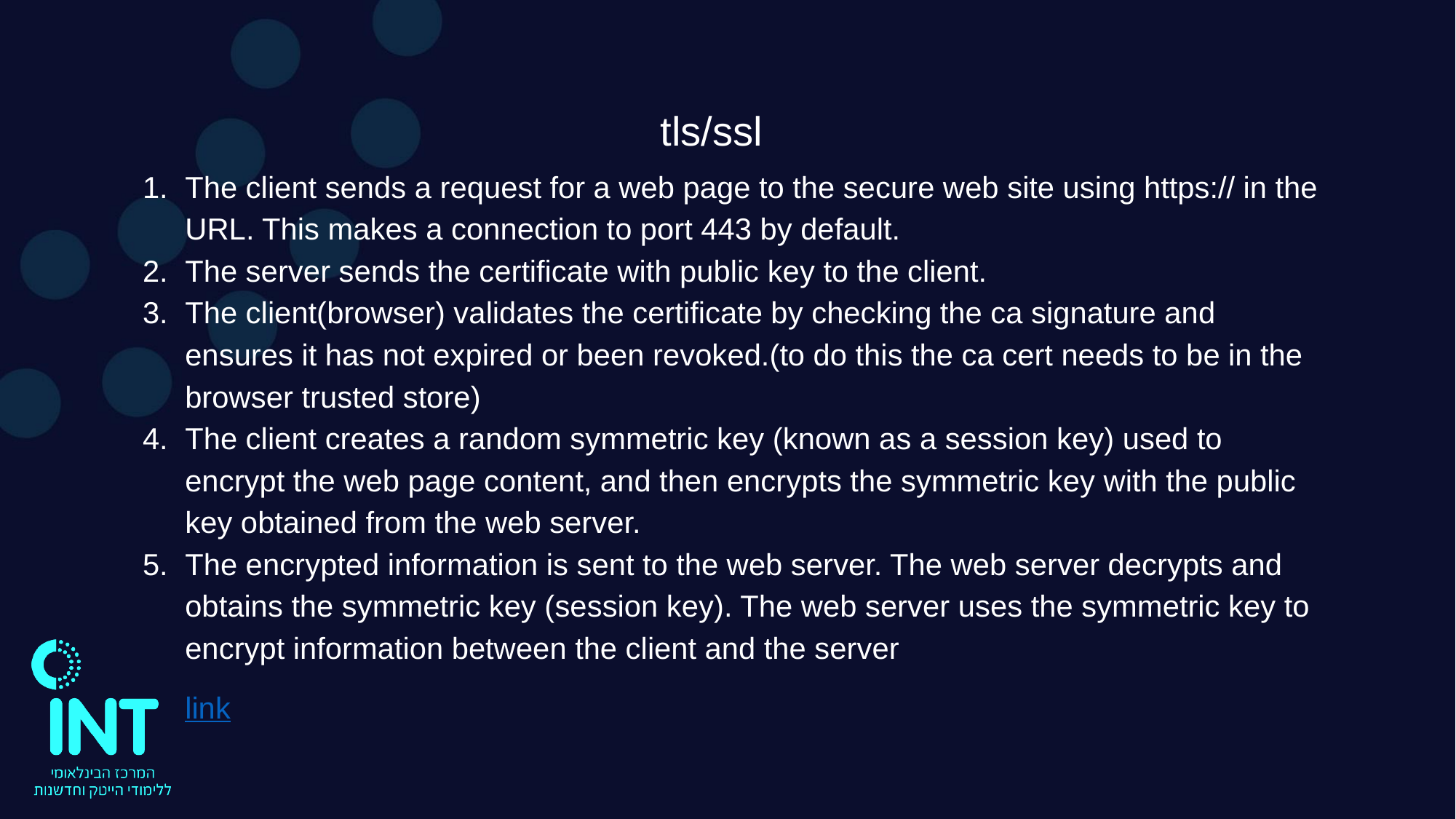

tls/ssl
The client sends a request for a web page to the secure web site using https:// in the URL. This makes a connection to port 443 by default.
The server sends the certificate with public key to the client.
The client(browser) validates the certificate by checking the ca signature and ensures it has not expired or been revoked.(to do this the ca cert needs to be in the browser trusted store)
The client creates a random symmetric key (known as a session key) used to encrypt the web page content, and then encrypts the symmetric key with the public key obtained from the web server.
The encrypted information is sent to the web server. The web server decrypts and obtains the symmetric key (session key). The web server uses the symmetric key to encrypt information between the client and the server
link